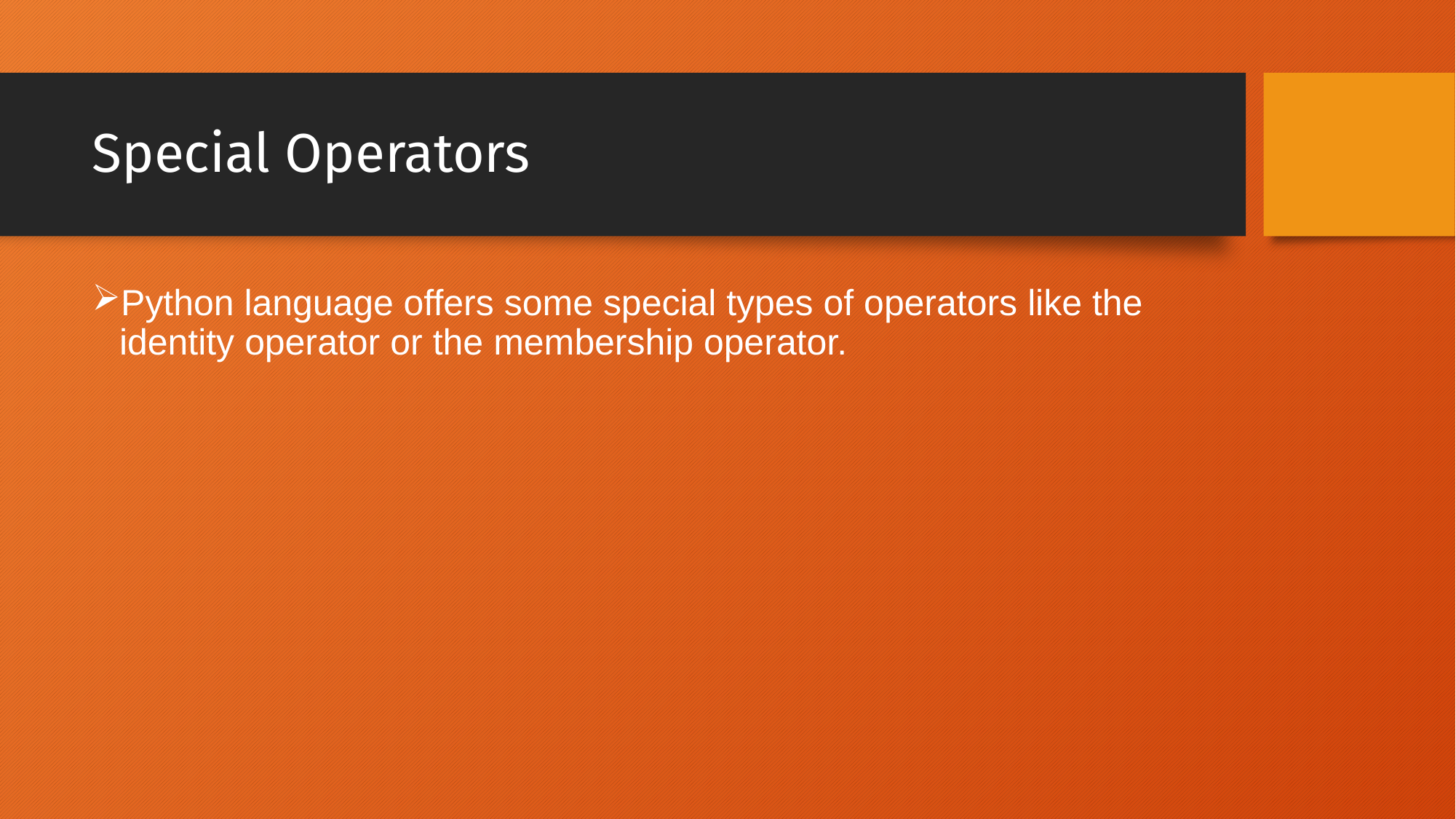

# Special Operators
Python language offers some special types of operators like the identity operator or the membership operator.